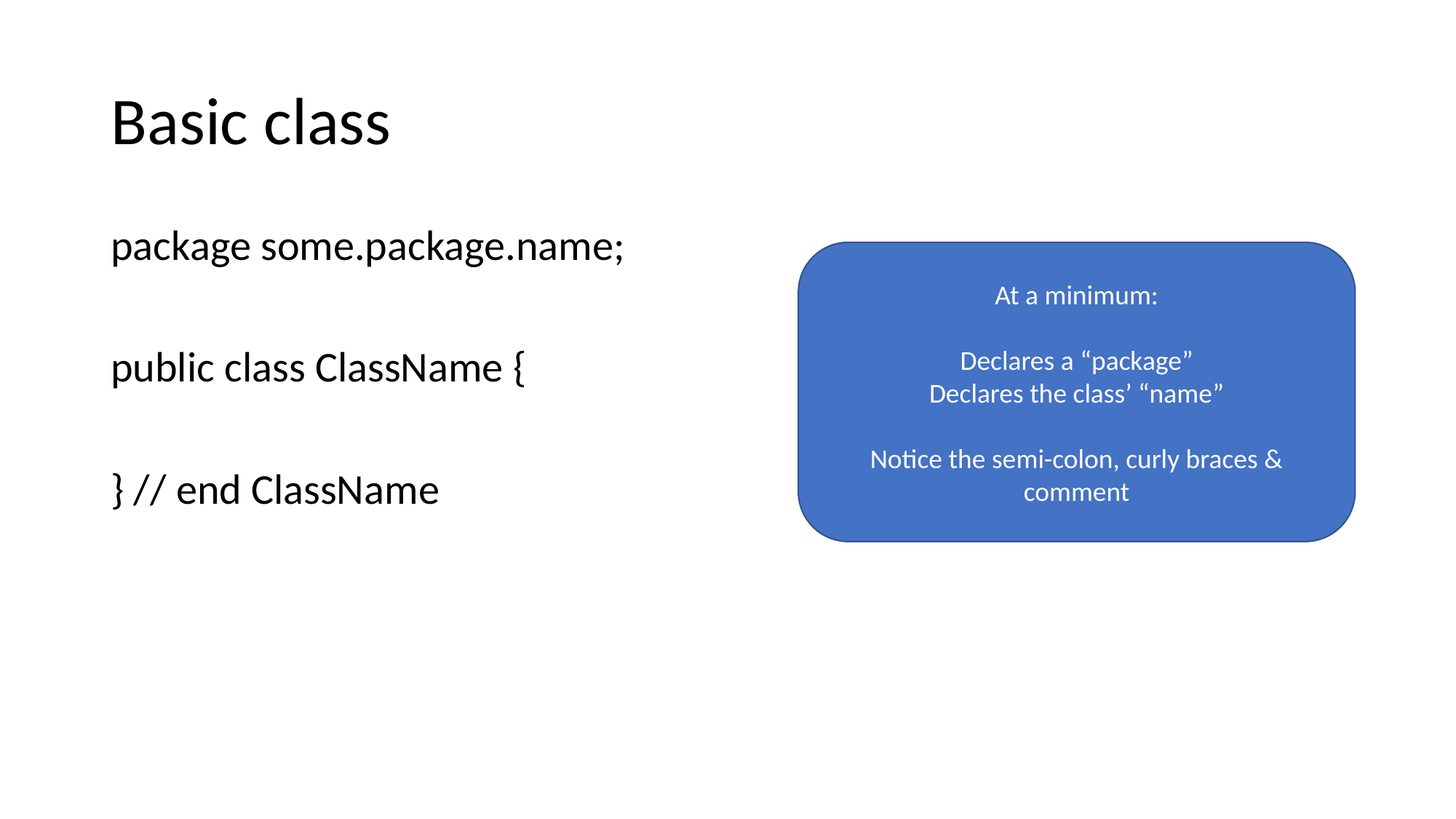

# Basic class
package some.package.name;

public class ClassName {

} // end ClassName
At a minimum:

Declares a “package”
Declares the class’ “name”

Notice the semi-colon, curly braces & comment